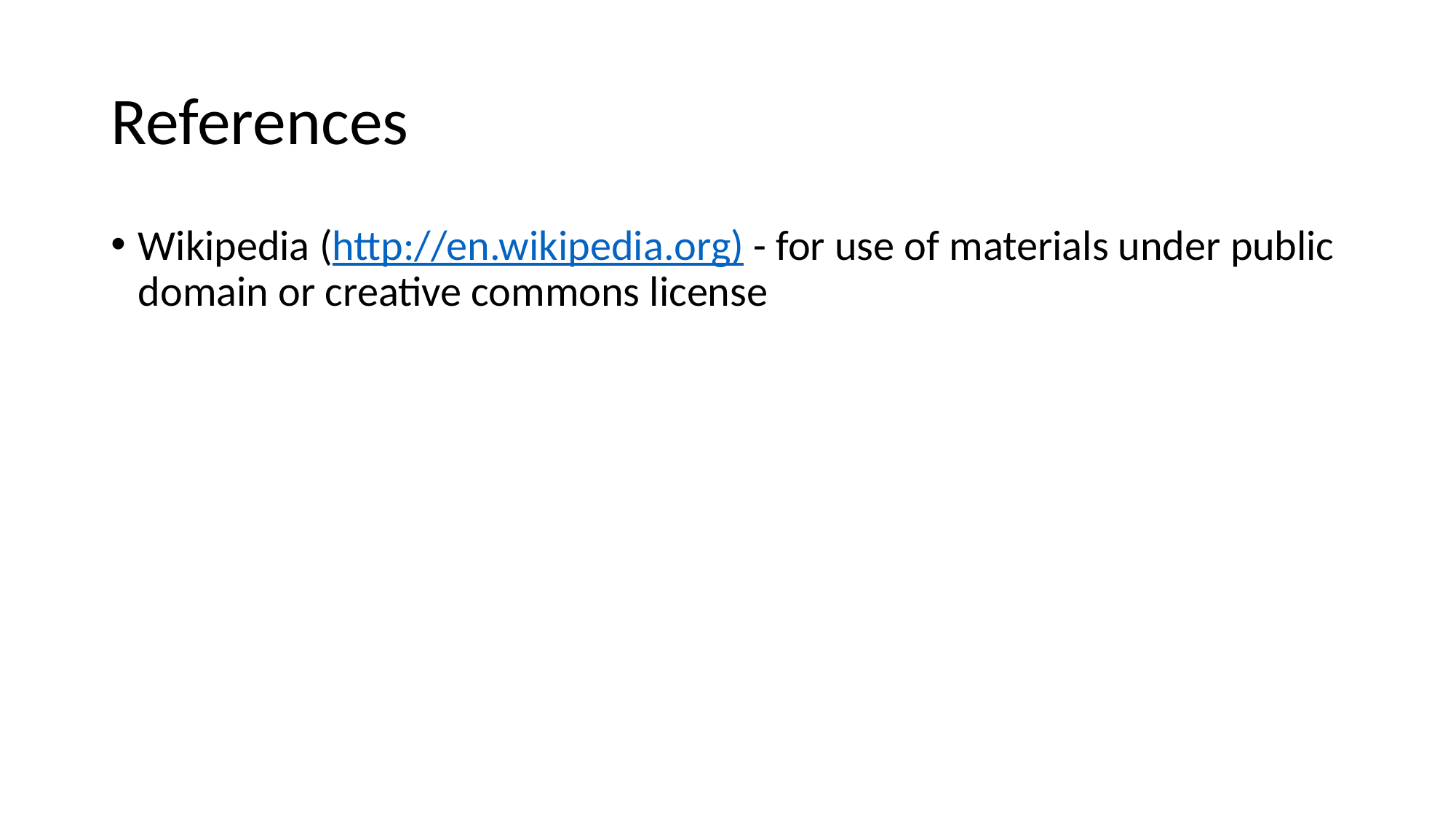

# References
Wikipedia (http://en.wikipedia.org) - for use of materials under public domain or creative commons license